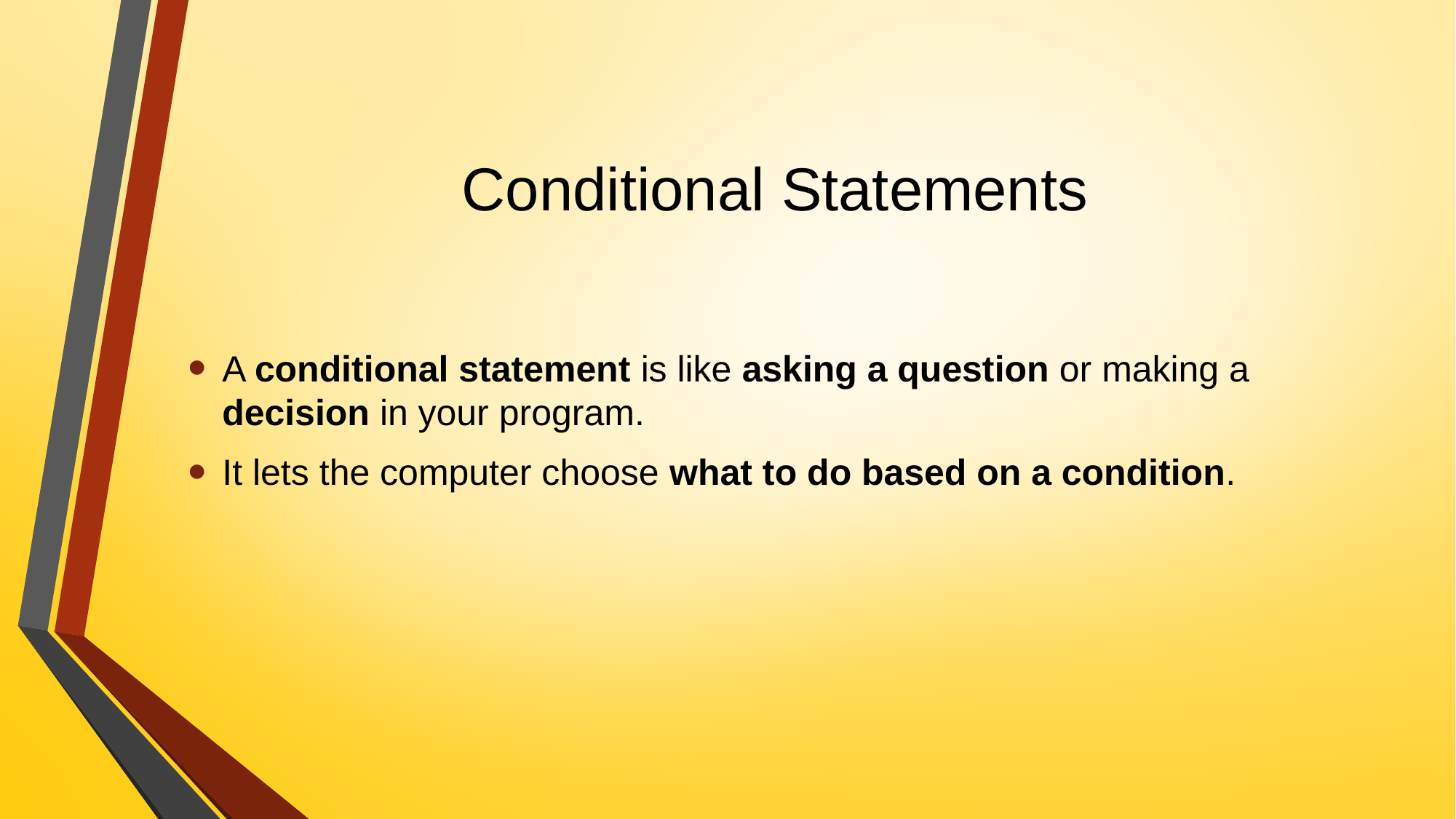

# Conditional Statements
A conditional statement is like asking a question or making a decision in your program.
It lets the computer choose what to do based on a condition.